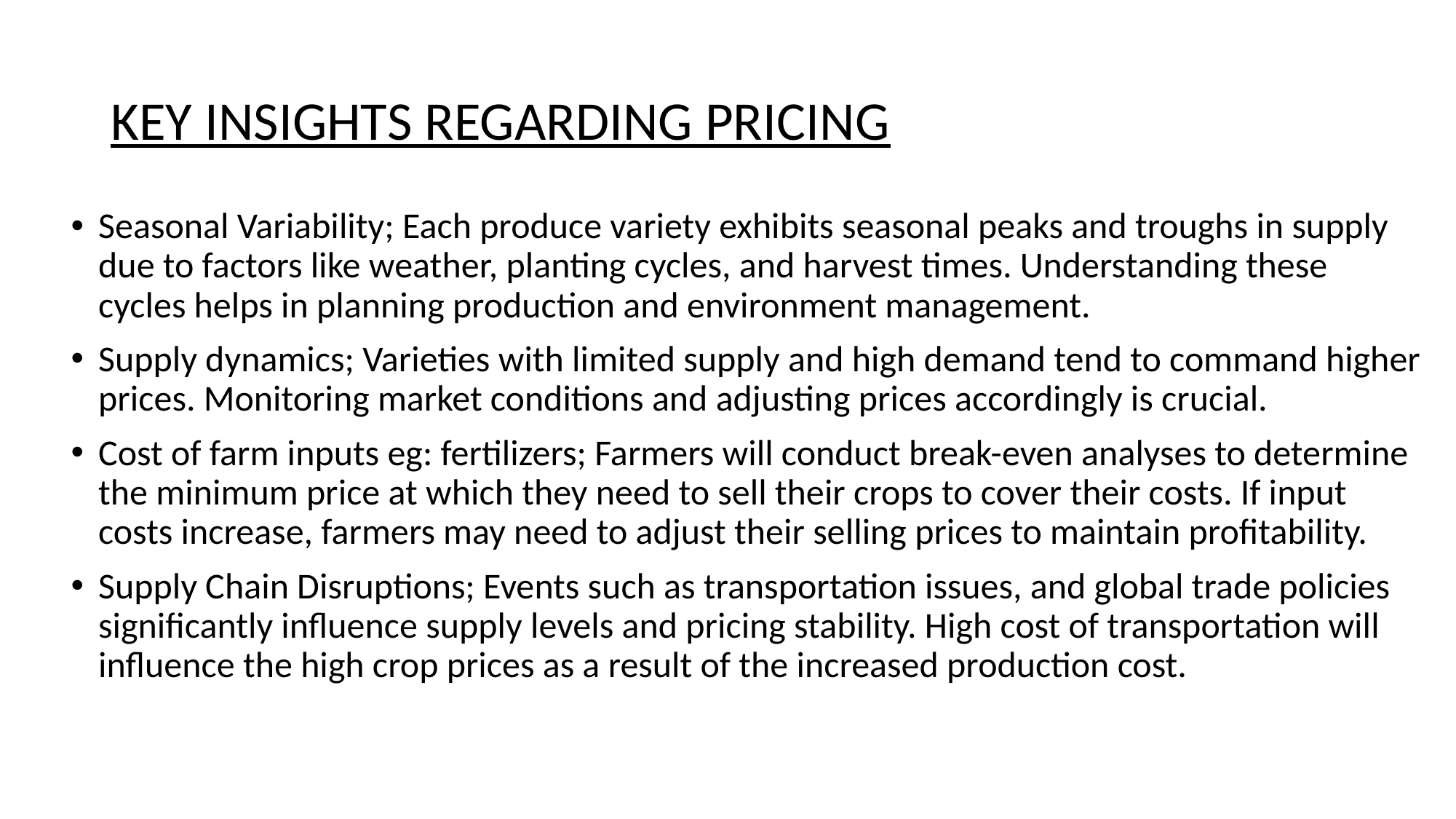

# KEY INSIGHTS REGARDING PRICING
Seasonal Variability; Each produce variety exhibits seasonal peaks and troughs in supply due to factors like weather, planting cycles, and harvest times. Understanding these cycles helps in planning production and environment management.
Supply dynamics; Varieties with limited supply and high demand tend to command higher prices. Monitoring market conditions and adjusting prices accordingly is crucial.
Cost of farm inputs eg: fertilizers; Farmers will conduct break-even analyses to determine the minimum price at which they need to sell their crops to cover their costs. If input costs increase, farmers may need to adjust their selling prices to maintain profitability.
Supply Chain Disruptions; Events such as transportation issues, and global trade policies significantly influence supply levels and pricing stability. High cost of transportation will influence the high crop prices as a result of the increased production cost.